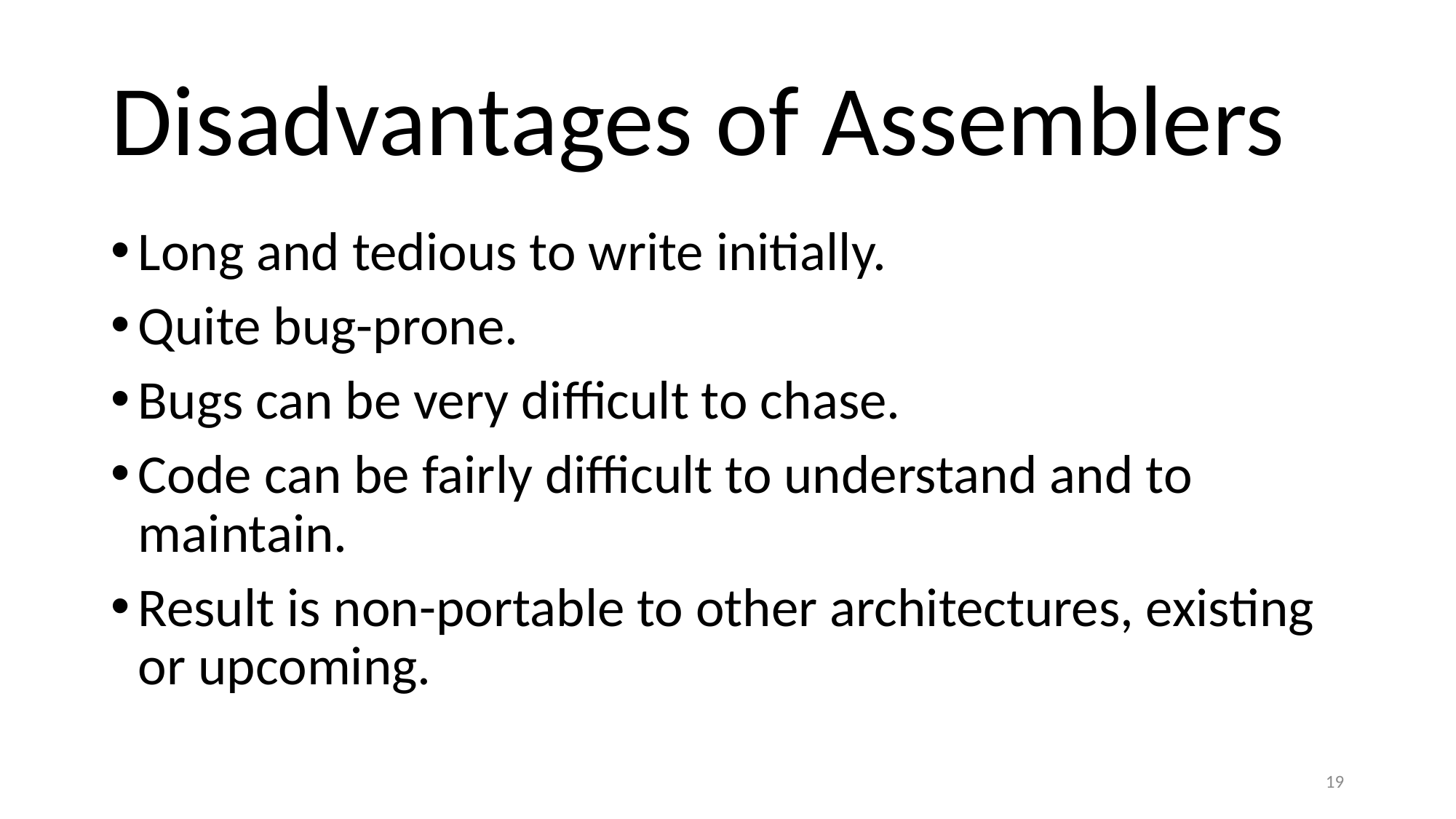

# Disadvantages of Assemblers
Long and tedious to write initially.
Quite bug-prone.
Bugs can be very difficult to chase.
Code can be fairly difficult to understand and to maintain.
Result is non-portable to other architectures, existing or upcoming.
19